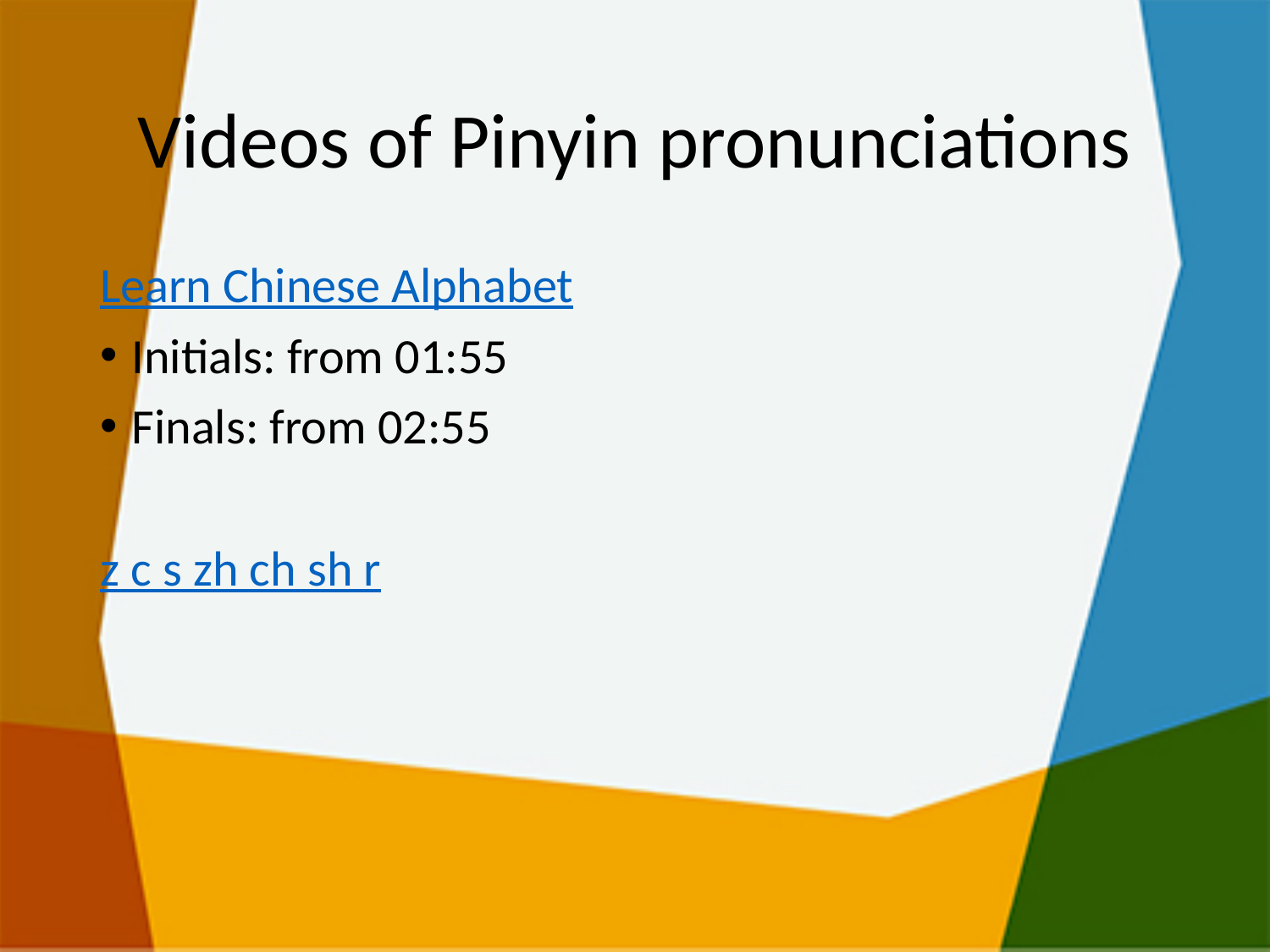

# Videos of Pinyin pronunciations
Learn Chinese Alphabet
Initials: from 01:55
Finals: from 02:55

z c s zh ch sh r